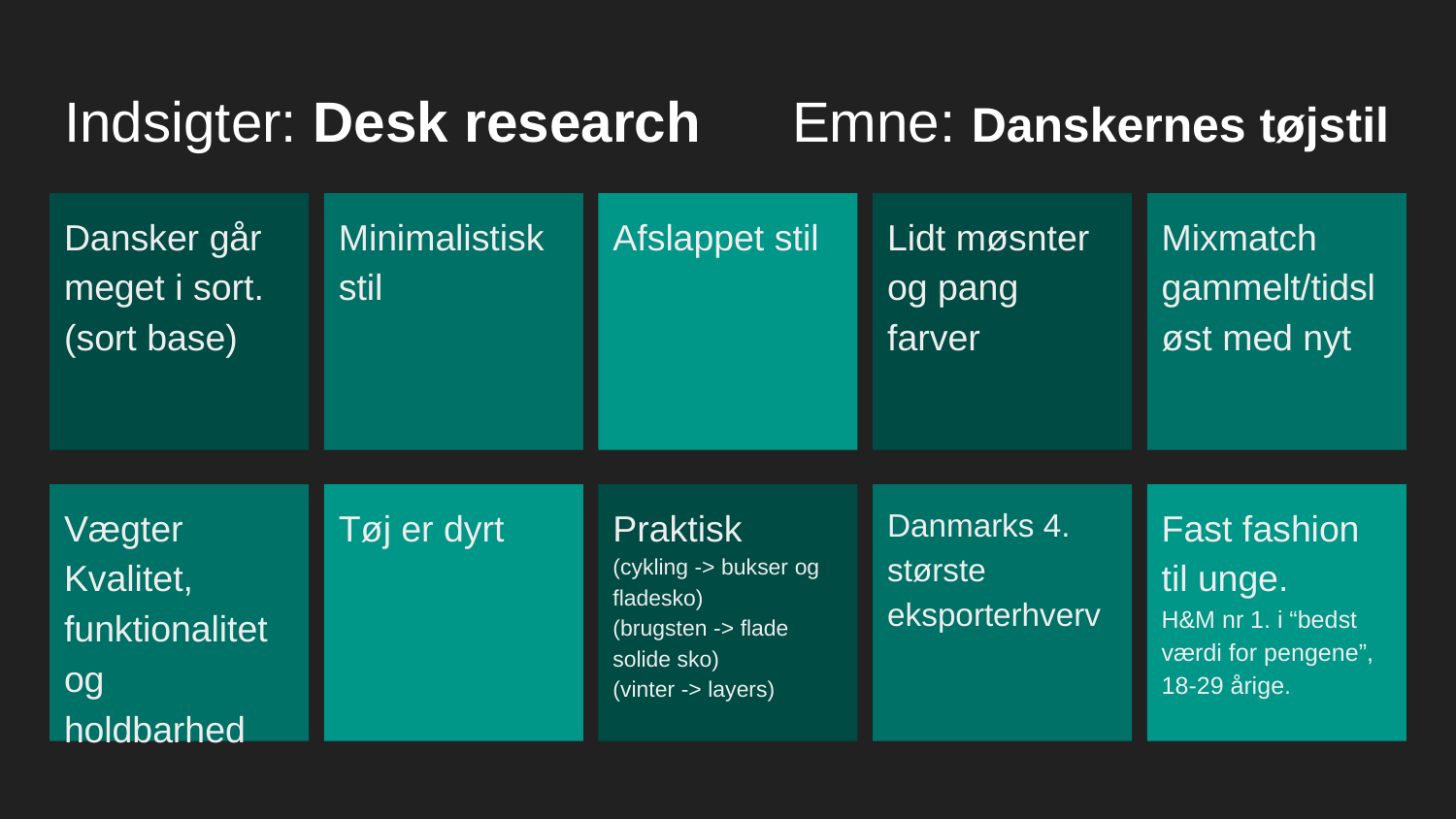

# Indsigter: Desk research	Emne: Danskernes tøjstil
Dansker går meget i sort.
(sort base)
Minimalistisk stil
Afslappet stil
Lidt møsnter og pang farver
Mixmatch gammelt/tidsløst med nyt
Vægter Kvalitet, funktionalitet og holdbarhed
Tøj er dyrt
Praktisk
(cykling -> bukser og fladesko)
(brugsten -> flade solide sko)
(vinter -> layers)
Danmarks 4. største eksporterhverv
Fast fashion til unge.
H&M nr 1. i “bedst værdi for pengene”, 18-29 årige.